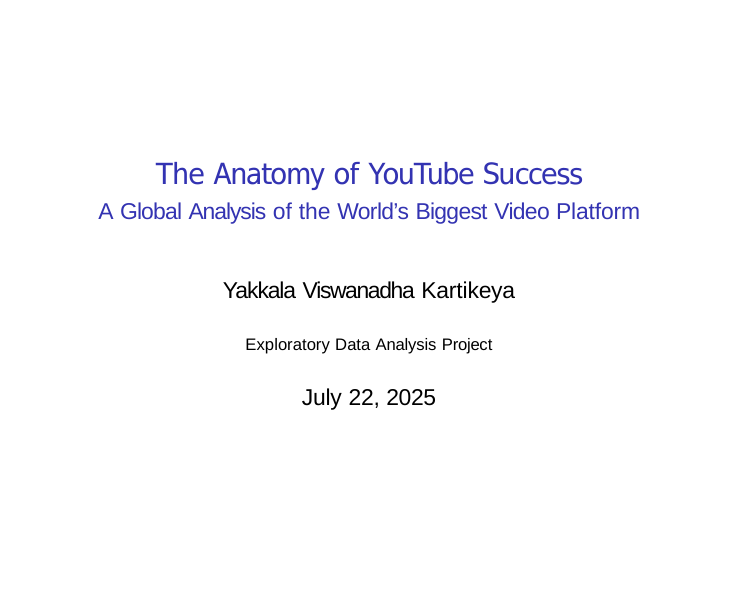

# The Anatomy of YouTube Success
A Global Analysis of the World’s Biggest Video Platform
Yakkala Viswanadha Kartikeya

Exploratory Data Analysis Project

July 22, 2025